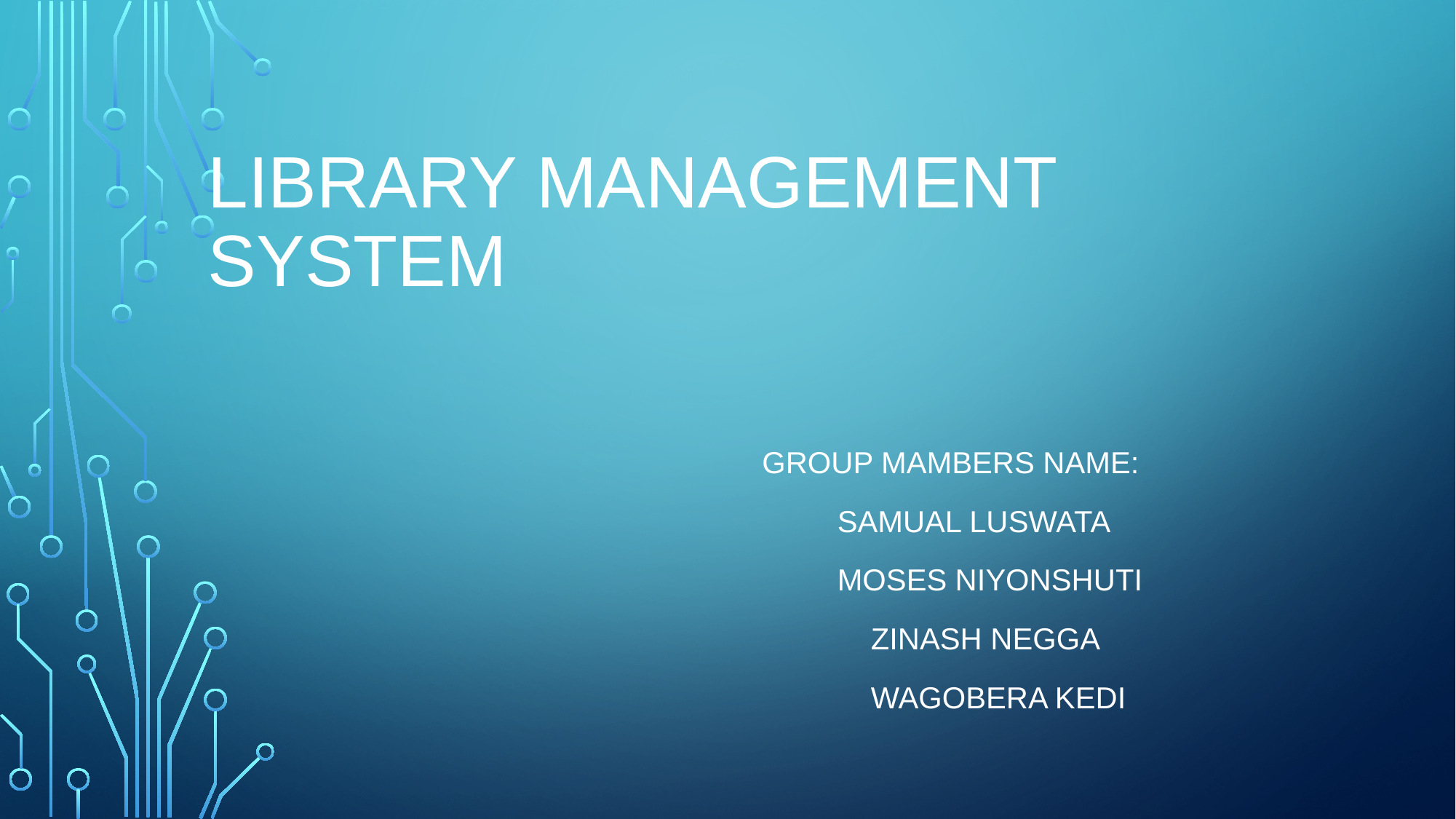

# LIBRARY MANAGEMENT SYSTEM
                                                               group mambers name:
                                                                        samual luswata
                                                                        moses niyonshuti
                                                                            zinash negga
                                                                            wagobera kedi